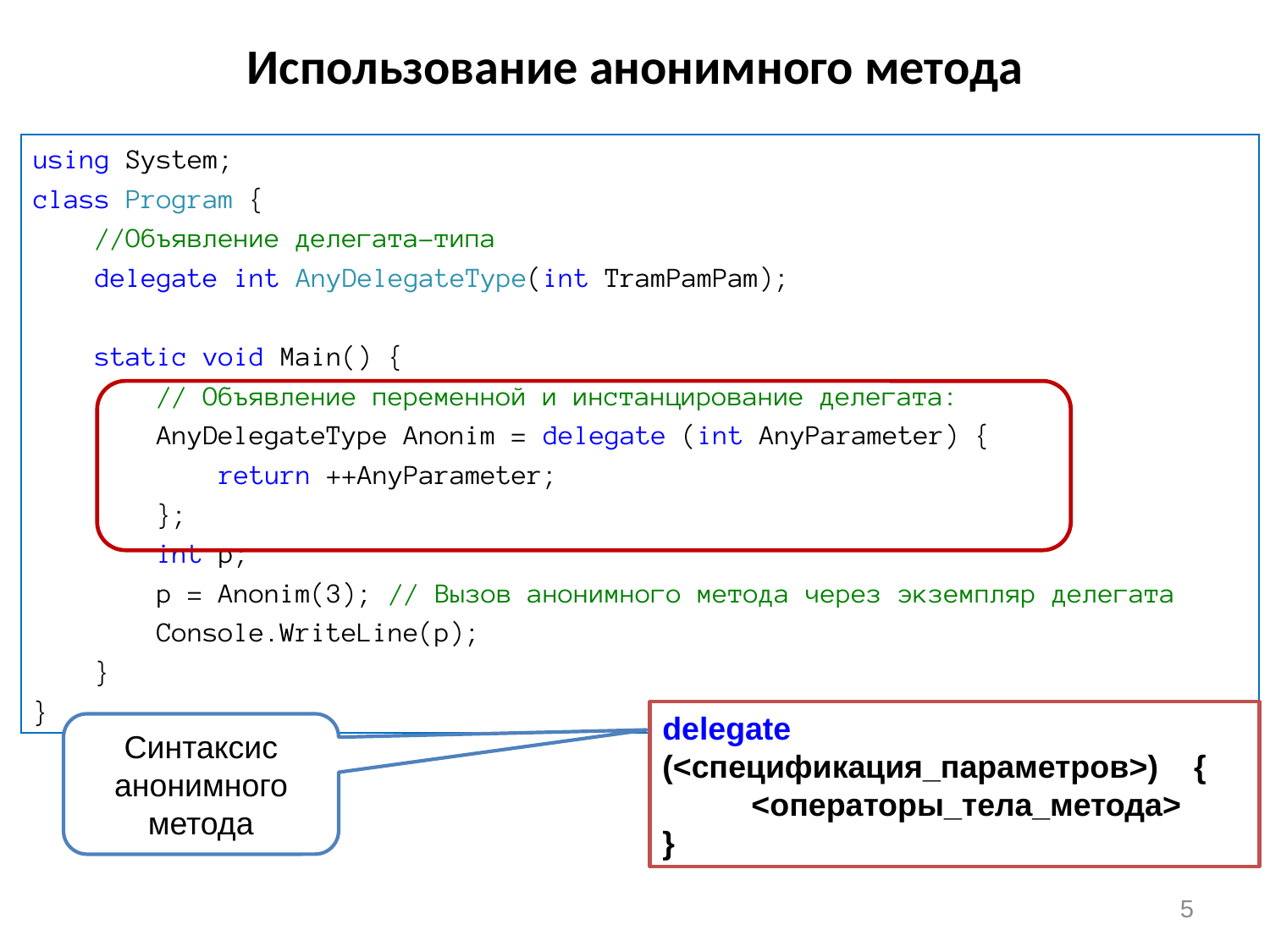

# Использование анонимного метода
using System;
class Program {
    //Объявление делегата-типа
    delegate int AnyDelegateType(int TramPamPam);

    static void Main() {
        // Объявление переменной и инстанцирование делегата:
        AnyDelegateType Anonim = delegate (int AnyParameter) {
            return ++AnyParameter;
        };
        int p;
        p = Anonim(3); // Вызов анонимного метода через экземпляр делегата
        Console.WriteLine(p);
    }
}

delegate (<спецификация_параметров>)    {
          <операторы_тела_метода>
}
Синтаксис анонимного метода
5